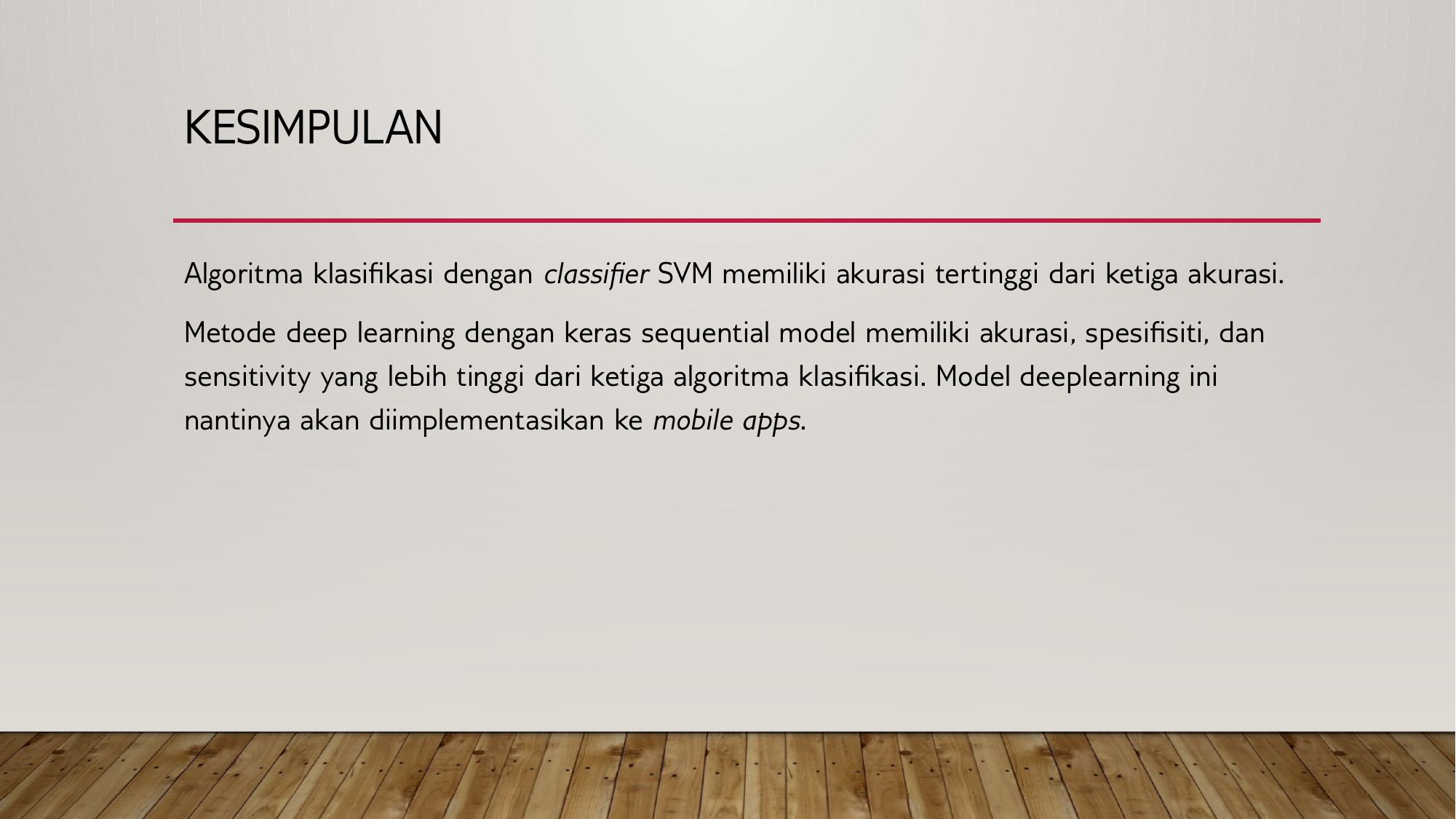

# Kesimpulan
Algoritma klasifikasi dengan classifier SVM memiliki akurasi tertinggi dari ketiga akurasi.
Metode deep learning dengan keras sequential model memiliki akurasi, spesifisiti, dan sensitivity yang lebih tinggi dari ketiga algoritma klasifikasi. Model deeplearning ini nantinya akan diimplementasikan ke mobile apps.